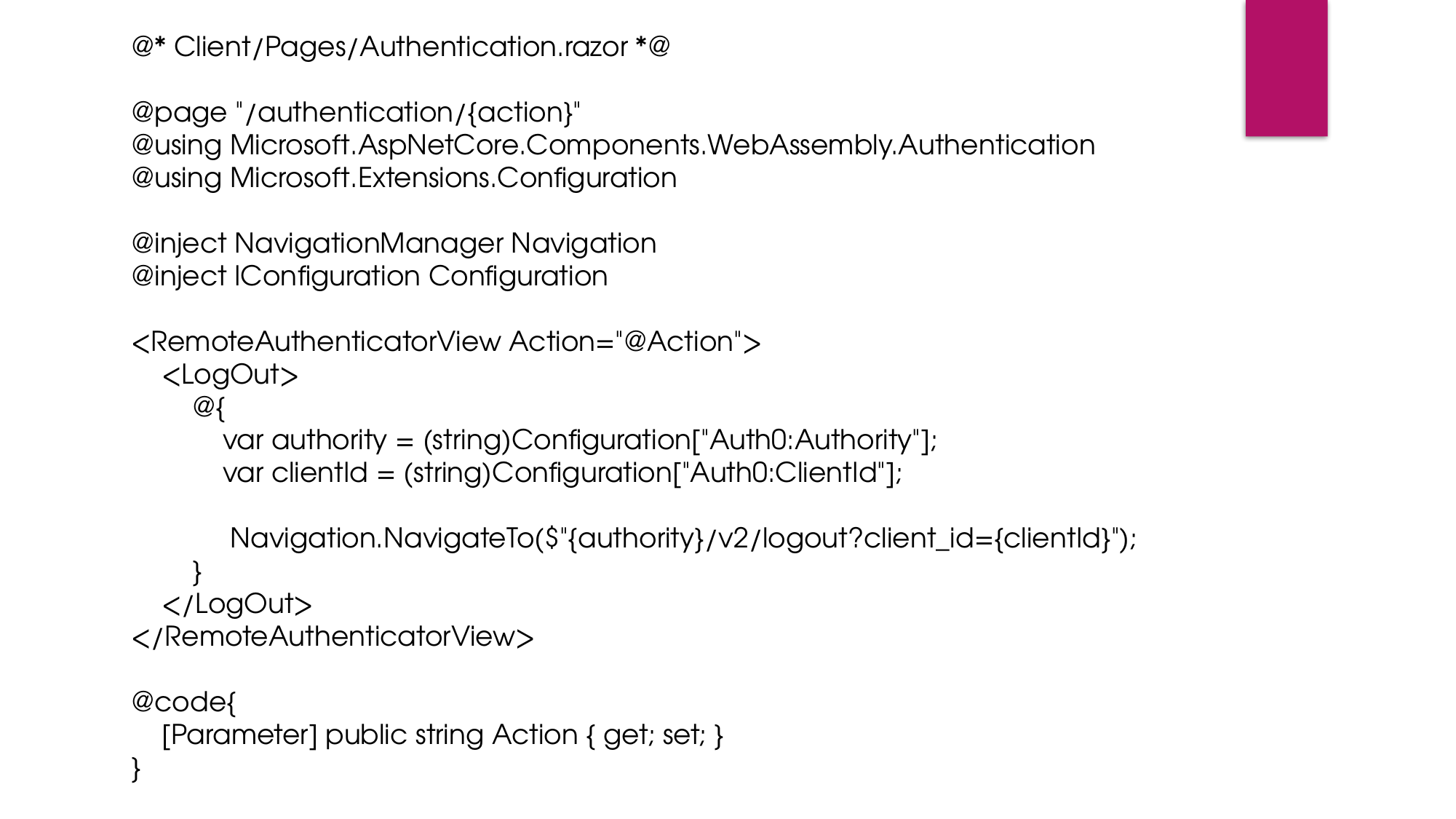

@* Client/Pages/Authentication.razor *@

@page "/authentication/{action}"
@using Microsoft.AspNetCore.Components.WebAssembly.Authentication
@using Microsoft.Extensions.Configuration

@inject NavigationManager Navigation
@inject IConfiguration Configuration

<RemoteAuthenticatorView Action="@Action">
    <LogOut>
        @{
            var authority = (string)Configuration["Auth0:Authority"];
            var clientId = (string)Configuration["Auth0:ClientId"];

             Navigation.NavigateTo($"{authority}/v2/logout?client_id={clientId}");
        }
    </LogOut>
</RemoteAuthenticatorView>

@code{
    [Parameter] public string Action { get; set; }
}